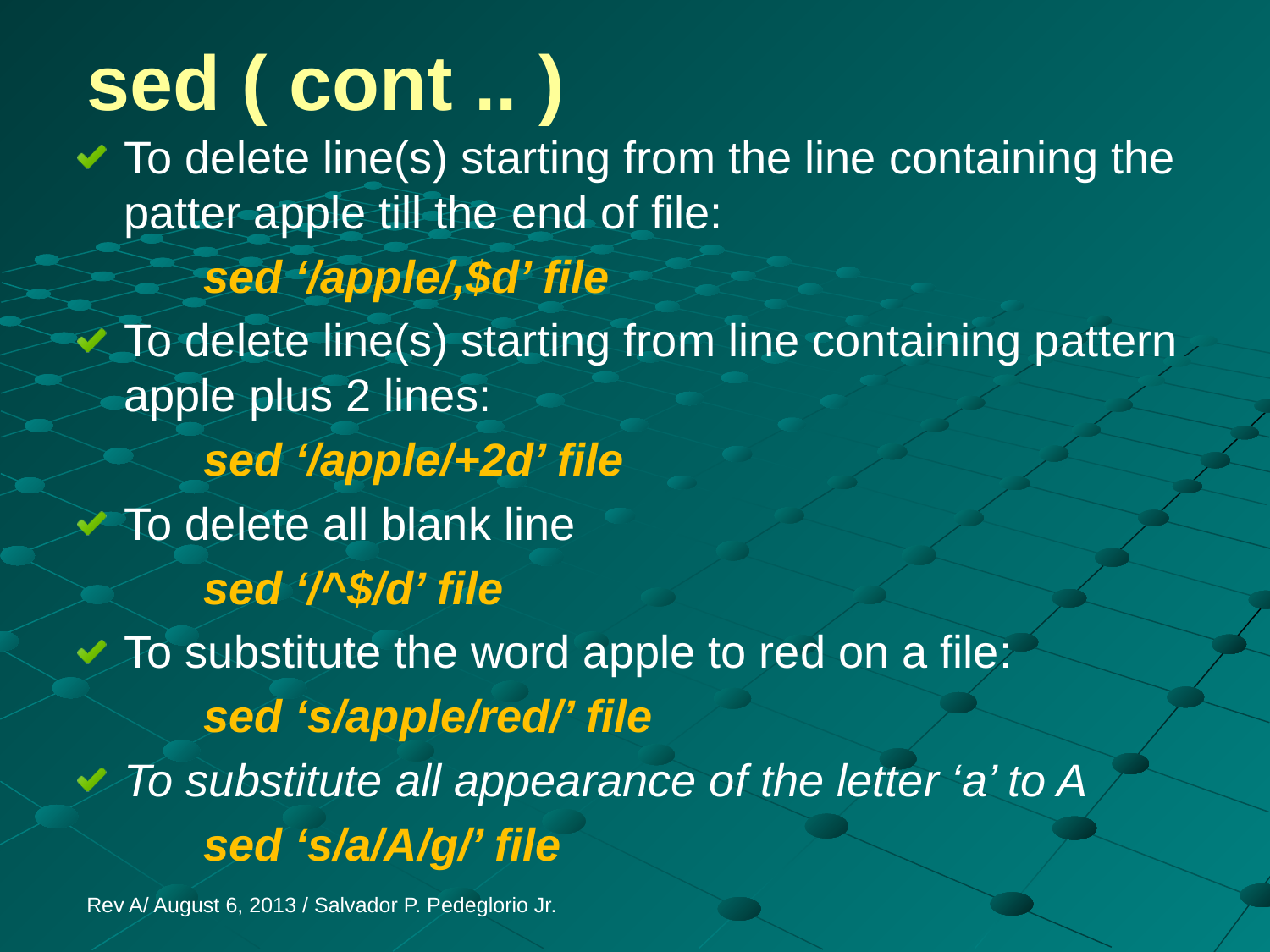

# sed ( cont .. )
To delete line(s) starting from the line containing the patter apple till the end of file:
	sed ‘/apple/,$d’ file
To delete line(s) starting from line containing pattern apple plus 2 lines:
	sed ‘/apple/+2d’ file
To delete all blank line
	sed ‘/^$/d’ file
To substitute the word apple to red on a file:
	sed ‘s/apple/red/’ file
To substitute all appearance of the letter ‘a’ to A
	sed ‘s/a/A/g/’ file

Rev A/ August 6, 2013 / Salvador P. Pedeglorio Jr.